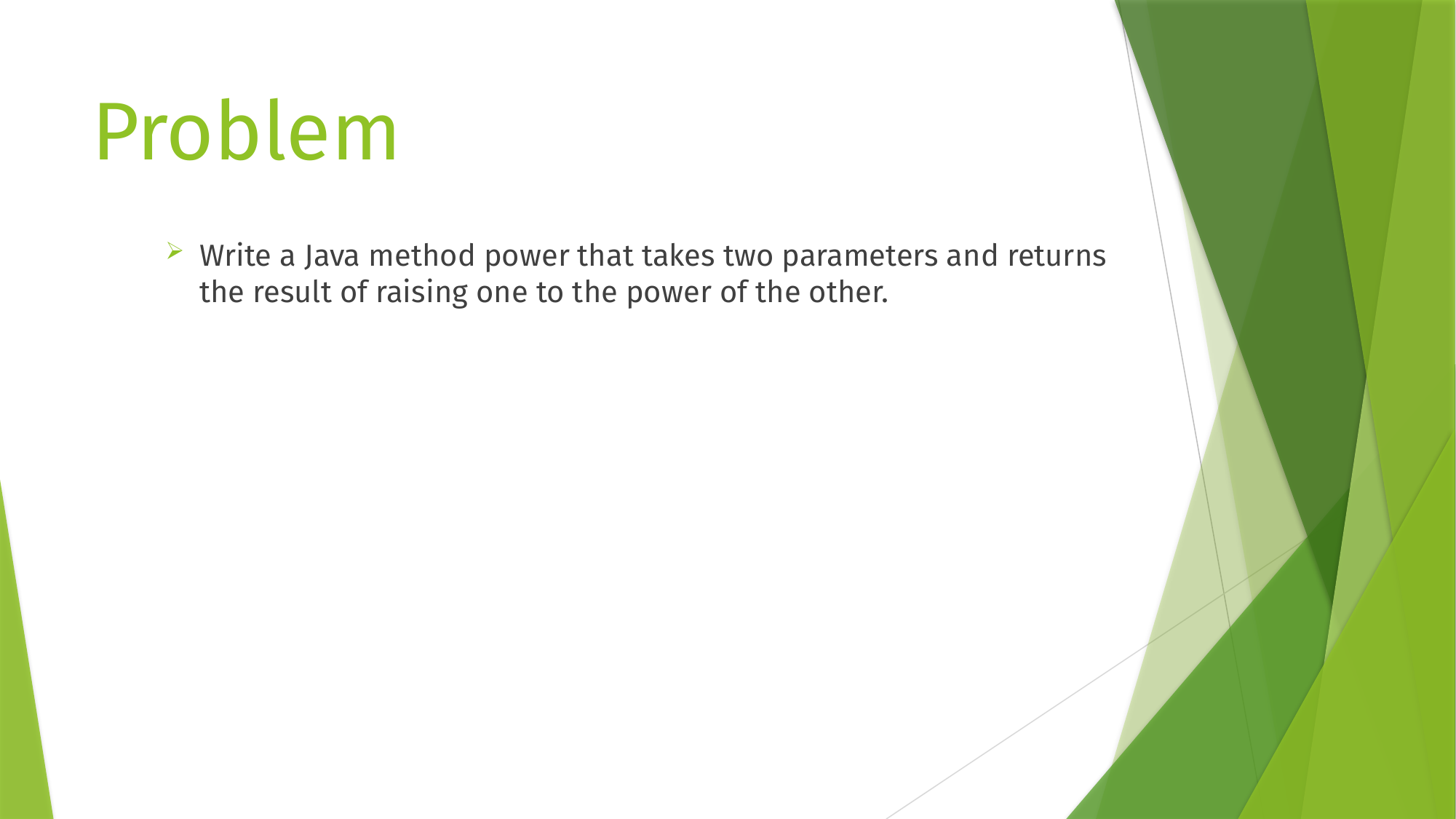

# Problem
Write a Java method power that takes two parameters and returns
the result of raising one to the power of the other.